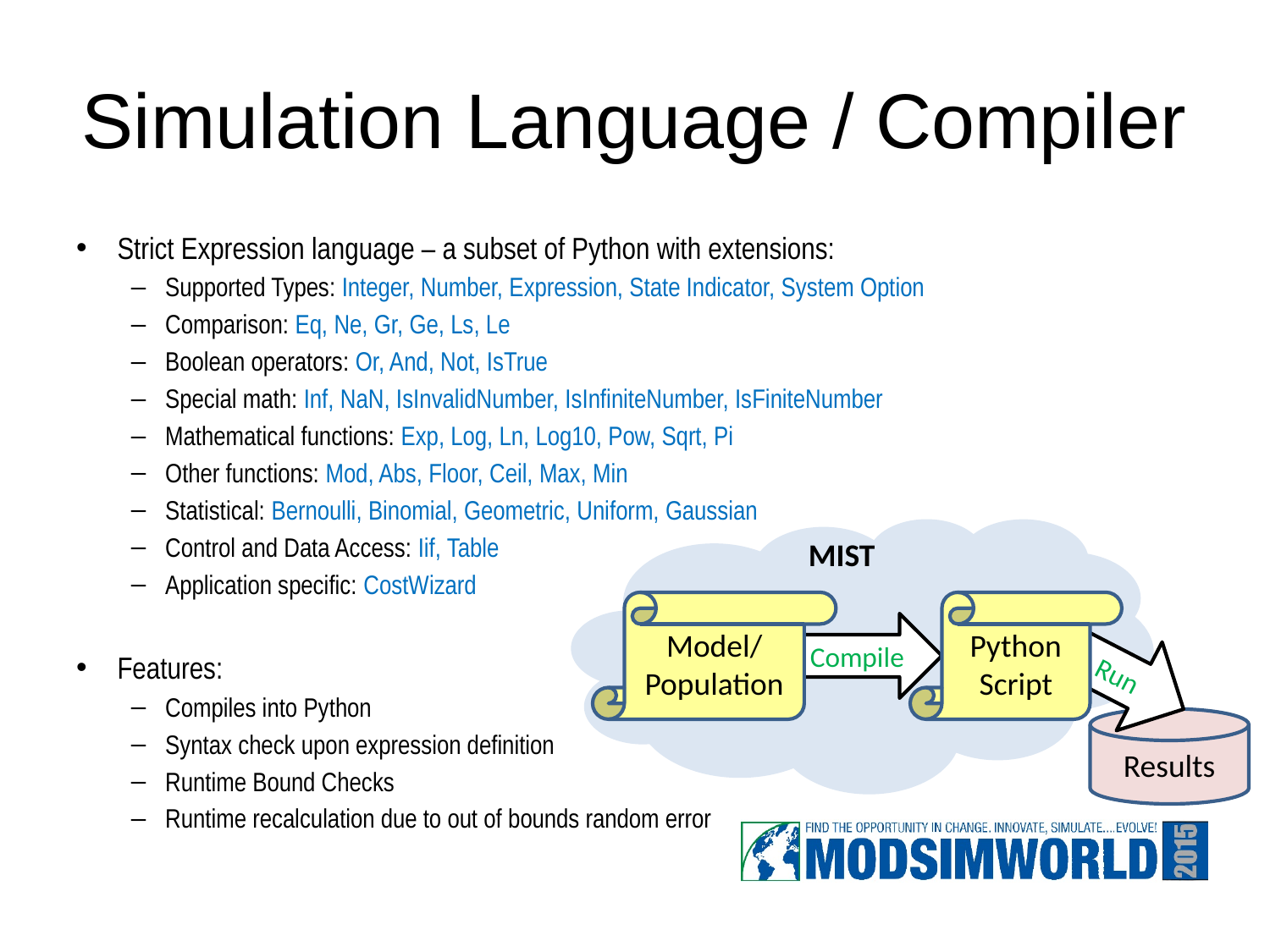

# Simulation Language / Compiler
Strict Expression language – a subset of Python with extensions:
Supported Types: Integer, Number, Expression, State Indicator, System Option
Comparison: Eq, Ne, Gr, Ge, Ls, Le
Boolean operators: Or, And, Not, IsTrue
Special math: Inf, NaN, IsInvalidNumber, IsInfiniteNumber, IsFiniteNumber
Mathematical functions: Exp, Log, Ln, Log10, Pow, Sqrt, Pi
Other functions: Mod, Abs, Floor, Ceil, Max, Min
Statistical: Bernoulli, Binomial, Geometric, Uniform, Gaussian
Control and Data Access: Iif, Table
Application specific: CostWizard

Features:
Compiles into Python
Syntax check upon expression definition
Runtime Bound Checks
Runtime recalculation due to out of bounds random error
MIST

Model/ Population
Python Script
Compile
  Run
Results